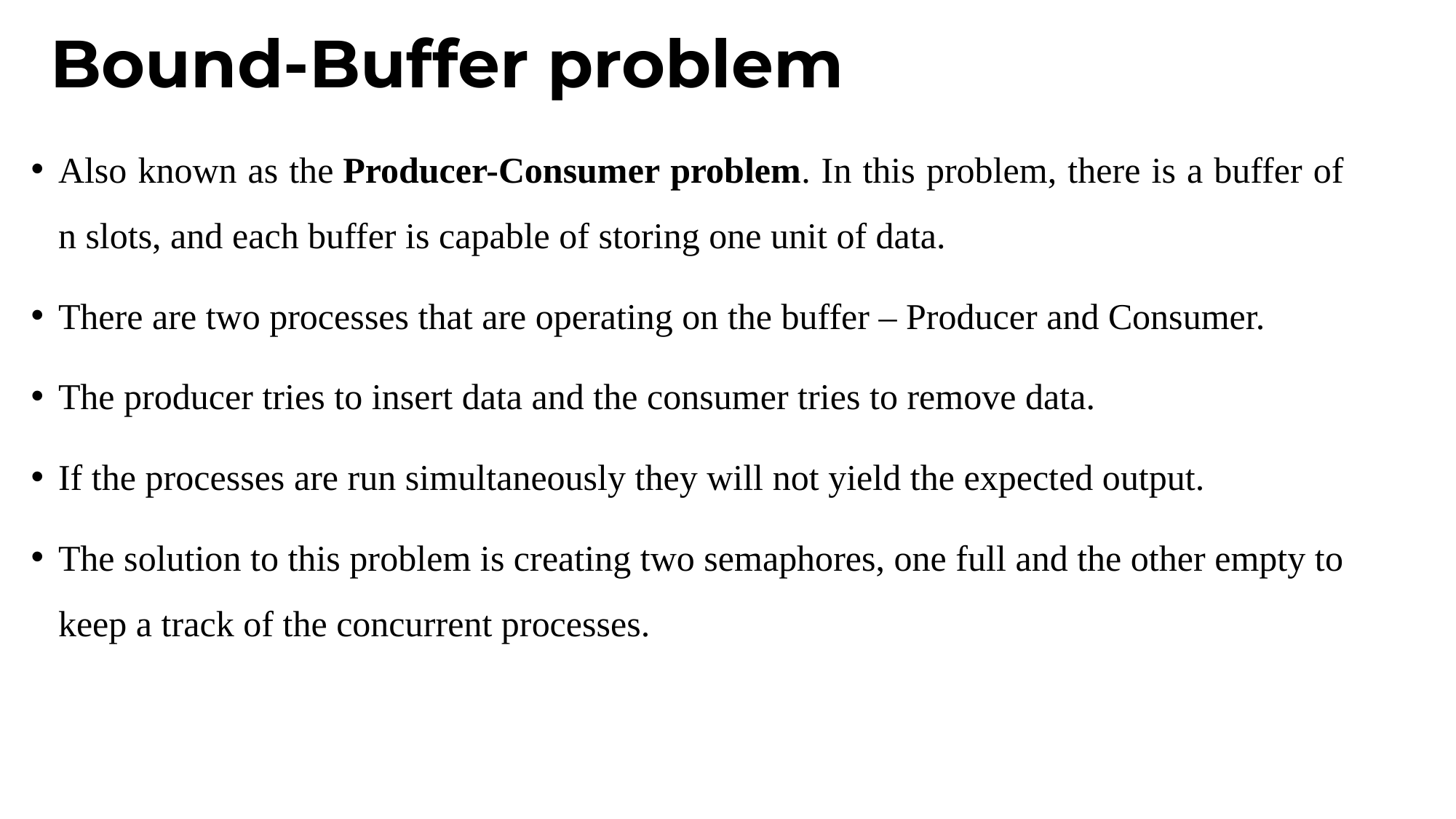

# Bound-Buffer problem
Also known as the Producer-Consumer problem. In this problem, there is a buffer of n slots, and each buffer is capable of storing one unit of data.
There are two processes that are operating on the buffer – Producer and Consumer.
The producer tries to insert data and the consumer tries to remove data.
If the processes are run simultaneously they will not yield the expected output.
The solution to this problem is creating two semaphores, one full and the other empty to keep a track of the concurrent processes.